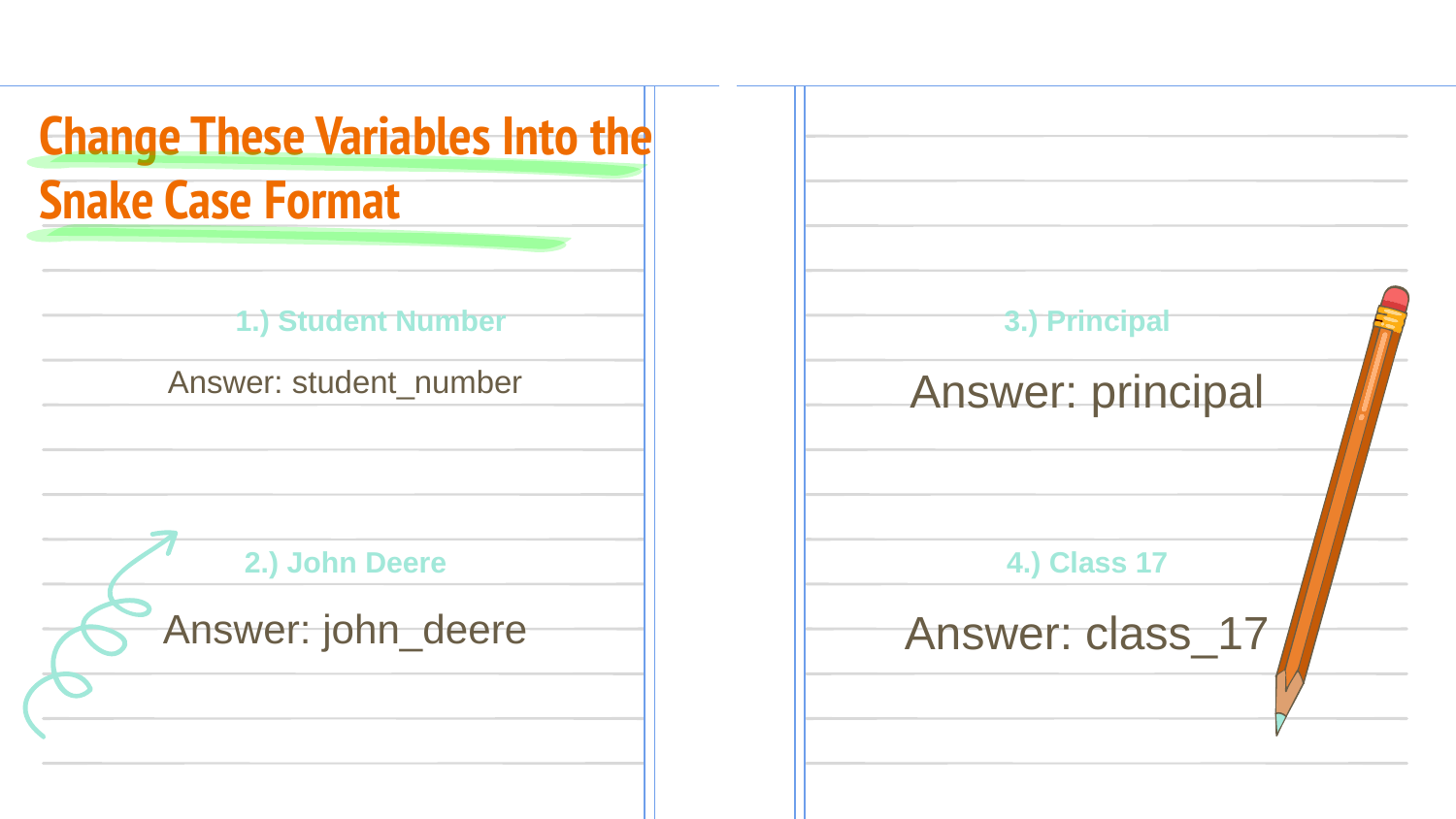

# Change These Variables Into the Snake Case Format

1.) Student Number
3.) Principal
Answer: student_number
Answer: principal

2.) John Deere
4.) Class 17

Answer: john_deere
Answer: class_17